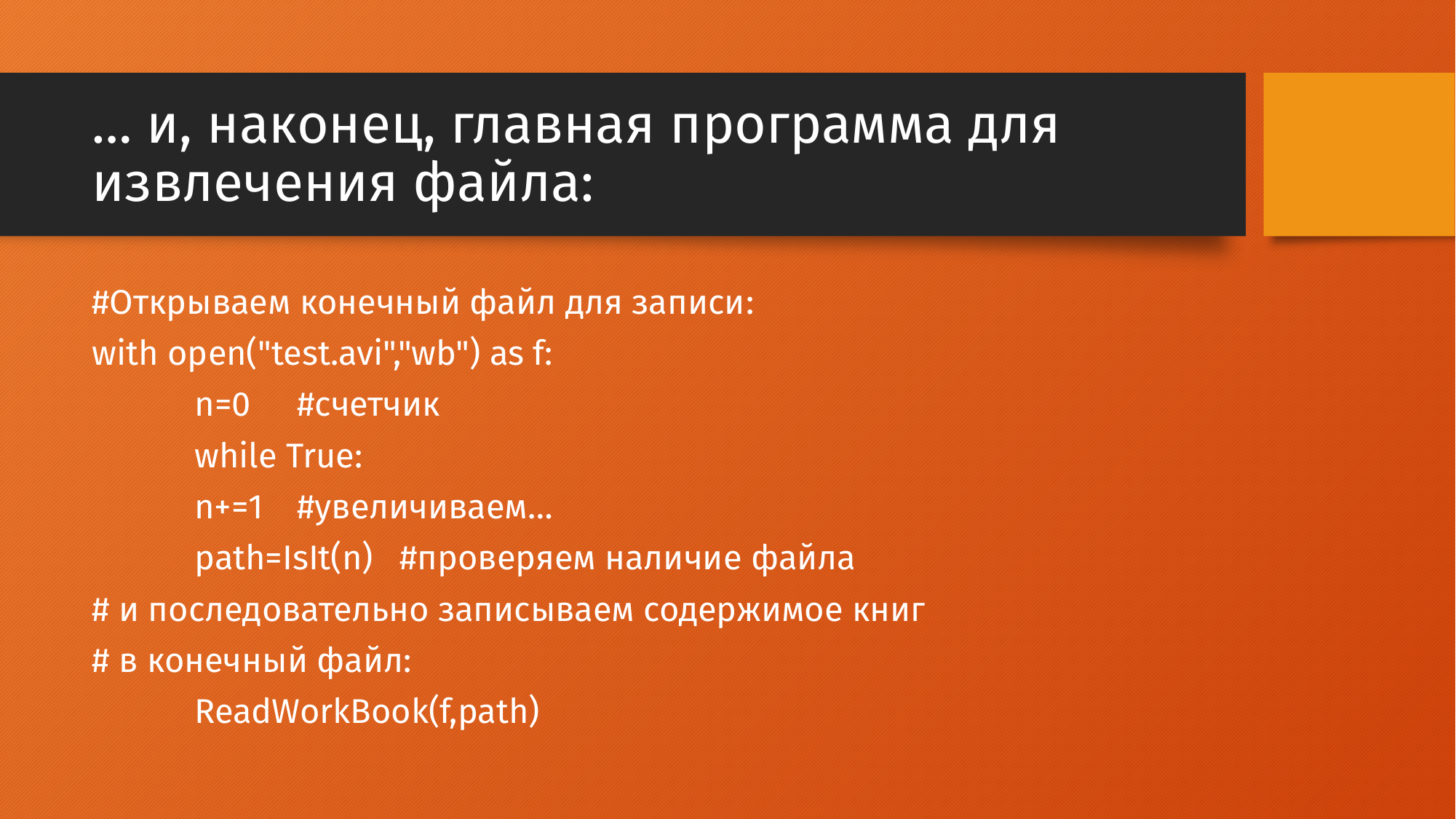

# … и, наконец, главная программа для извлечения файла:
#Открываем конечный файл для записи:
with open("test.avi","wb") as f:
	n=0	#счетчик
	while True:
		n+=1		#увеличиваем…
		path=IsIt(n)	#проверяем наличие файла
# и последовательно записываем содержимое книг
# в конечный файл:
		ReadWorkBook(f,path)